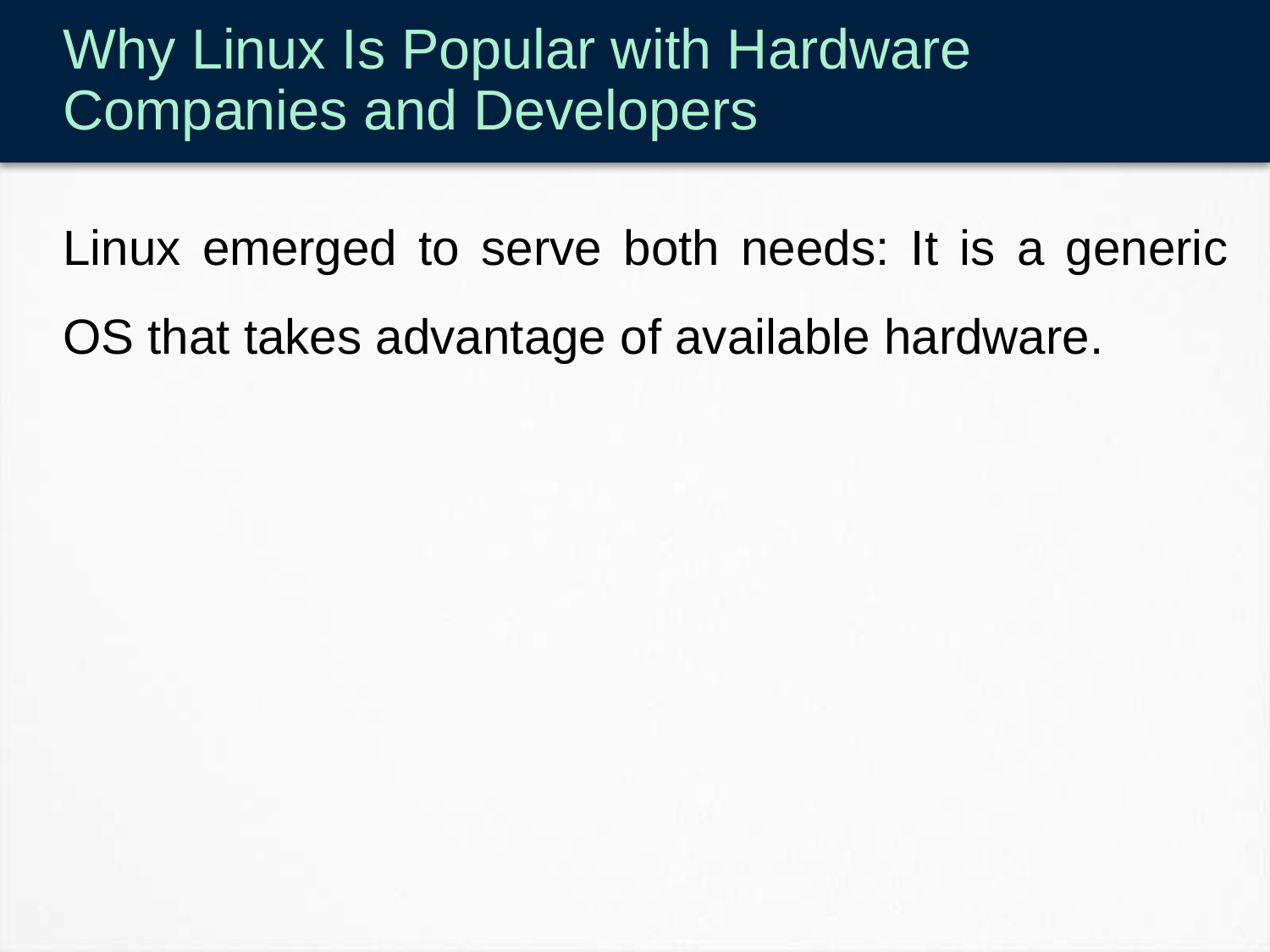

# Why Linux Is Popular with Hardware Companies and Developers
Linux emerged to serve both needs: It is a generic OS that takes advantage of available hardware.